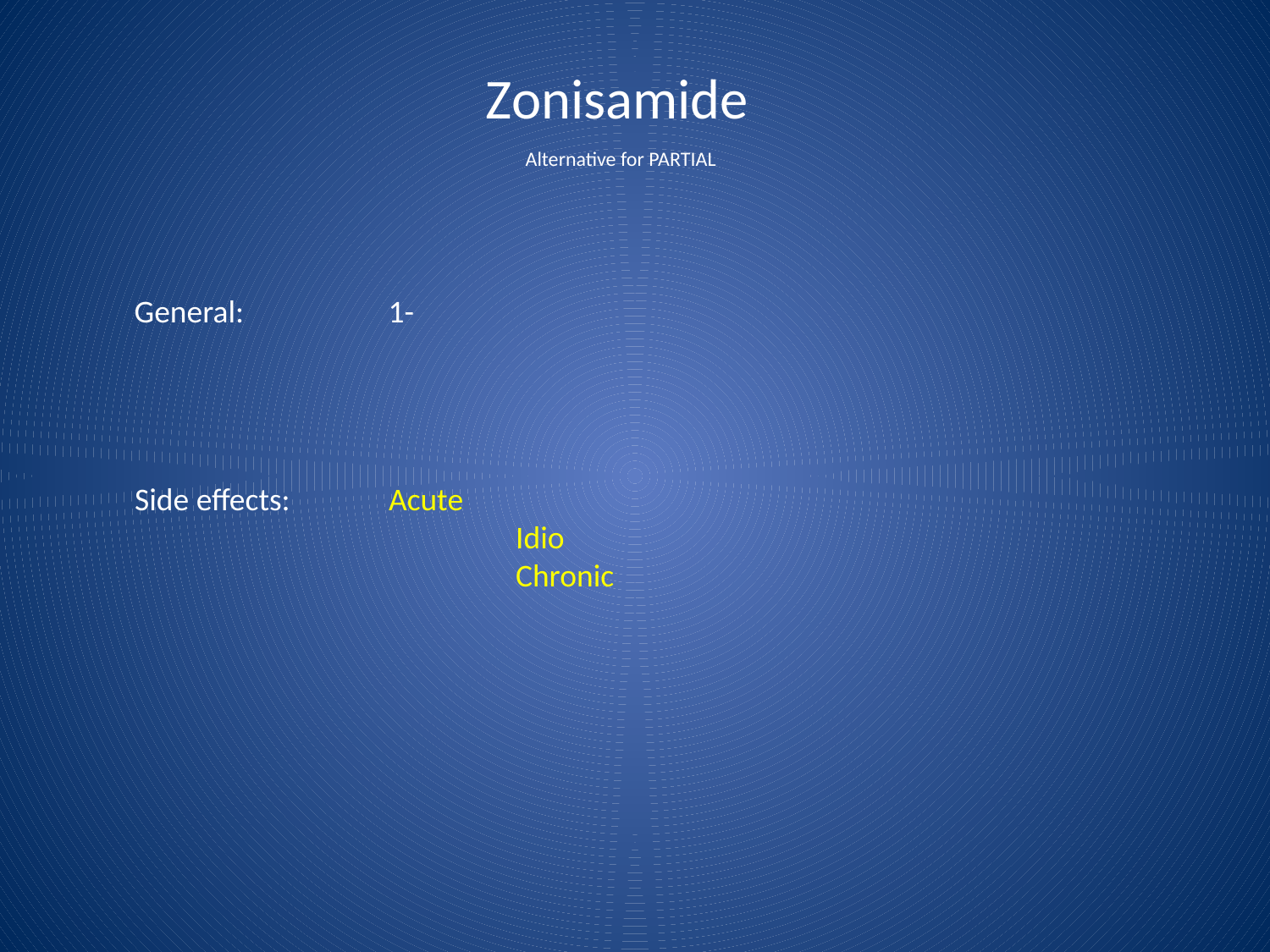

# Zonisamide
 Alternative for PARTIAL
General:		1-
Side effects:	Acute
			Idio
			Chronic